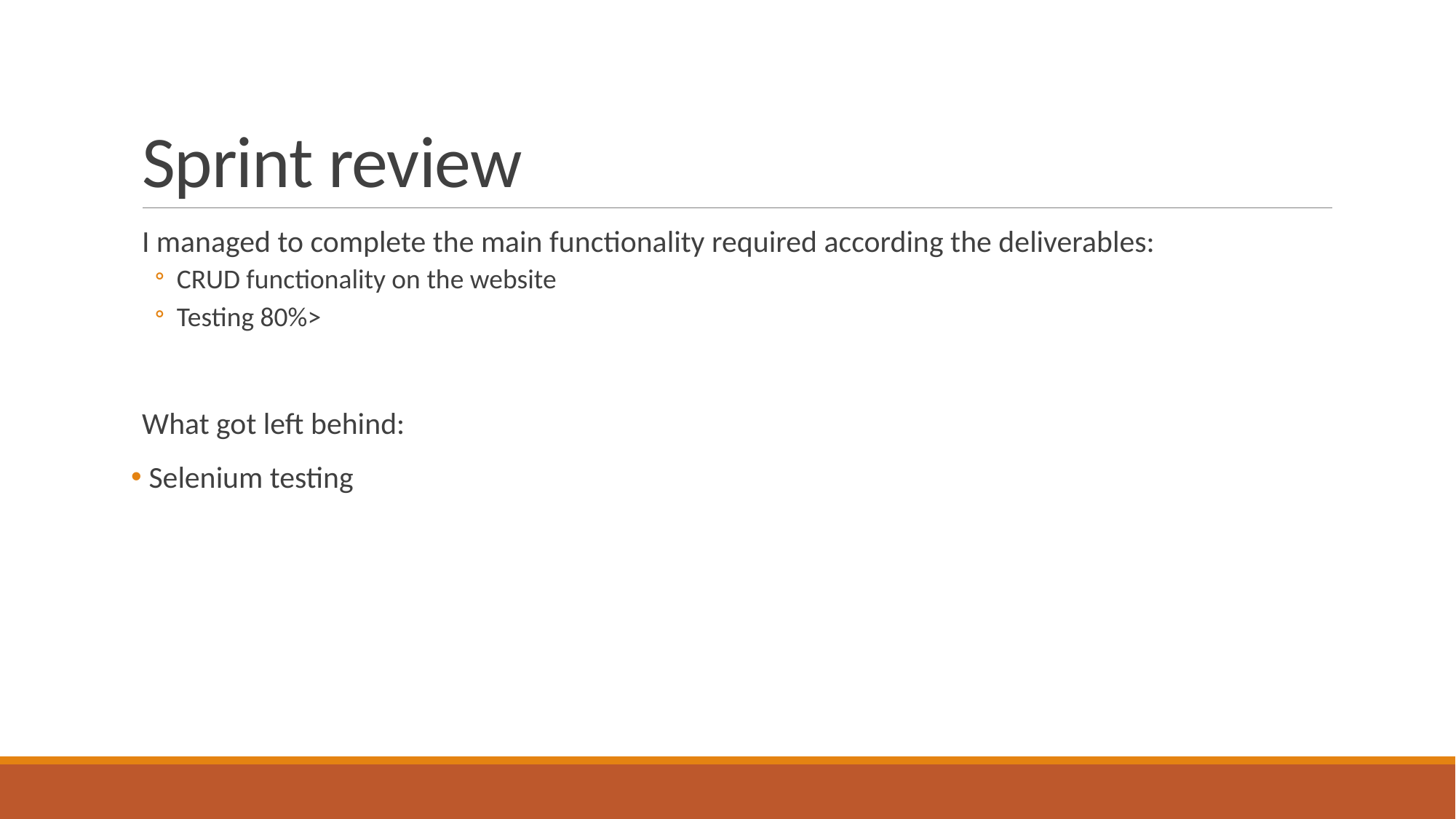

# Sprint review
I managed to complete the main functionality required according the deliverables:
CRUD functionality on the website
Testing 80%>

What got left behind:
 Selenium testing